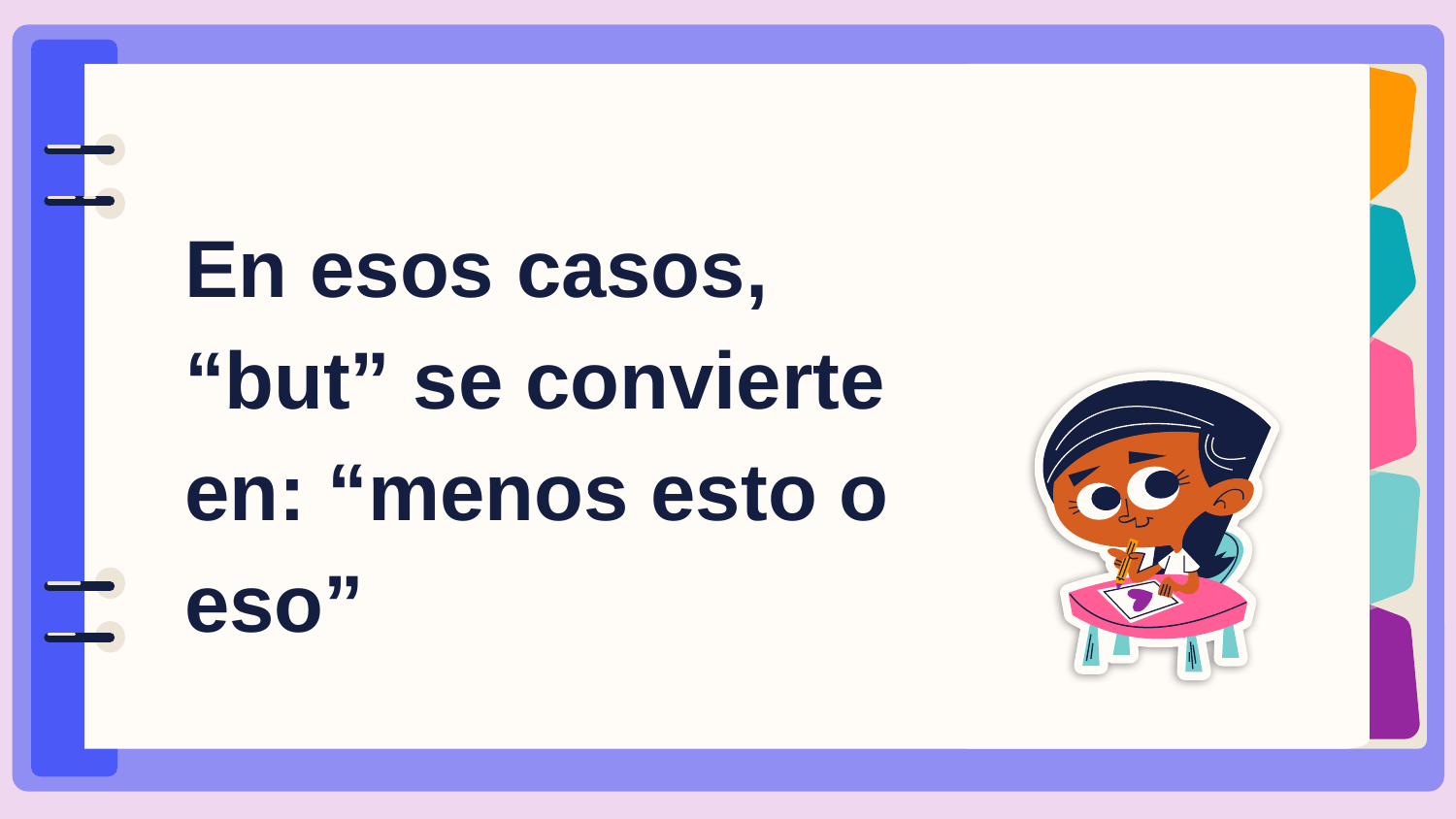

# En esos casos, “but” se convierte en: “menos esto o eso”